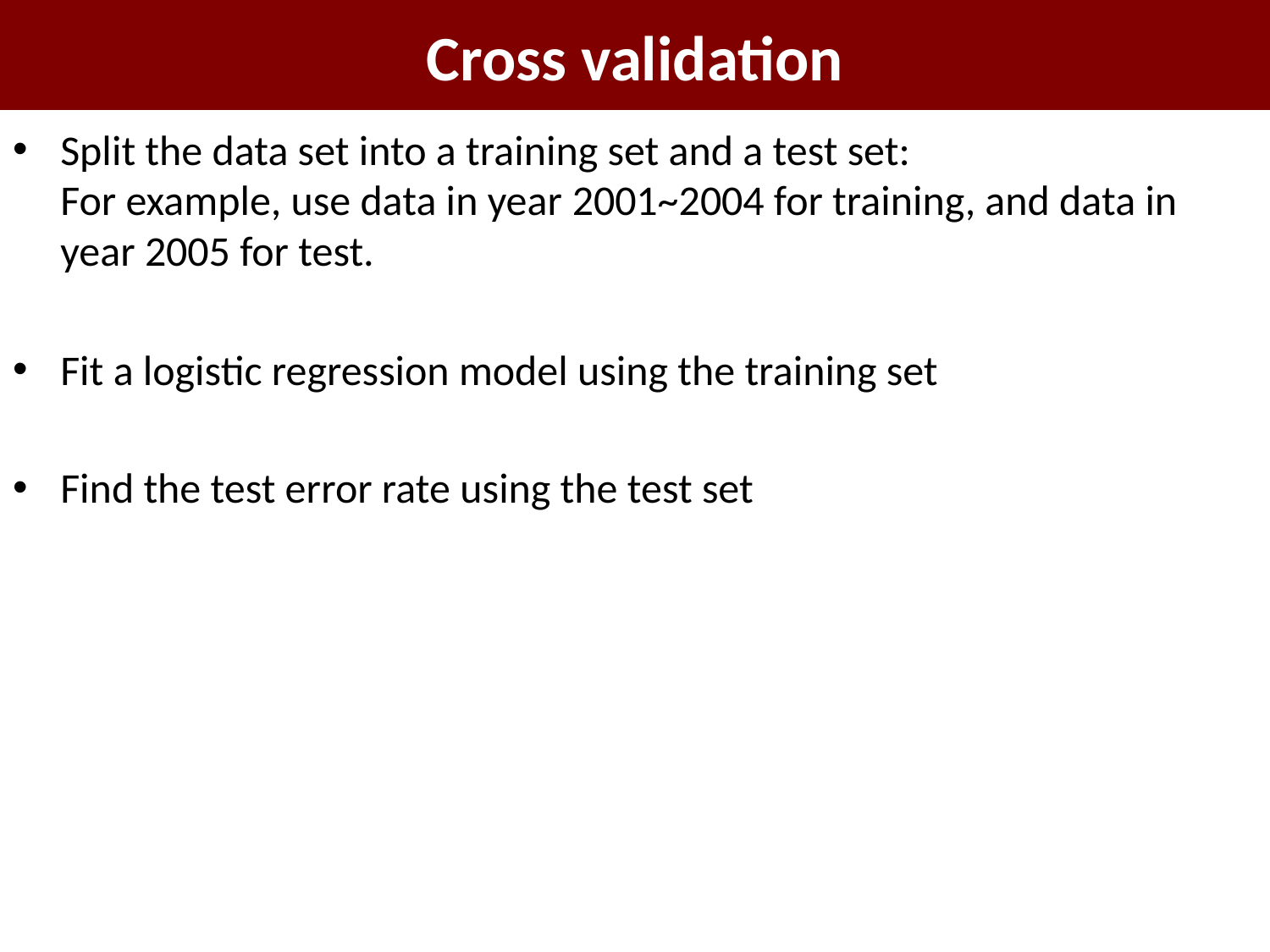

# Cross validation
Split the data set into a training set and a test set:
For example, use data in year 2001~2004 for training, and data in year 2005 for test.

Fit a logistic regression model using the training set

Find the test error rate using the test set